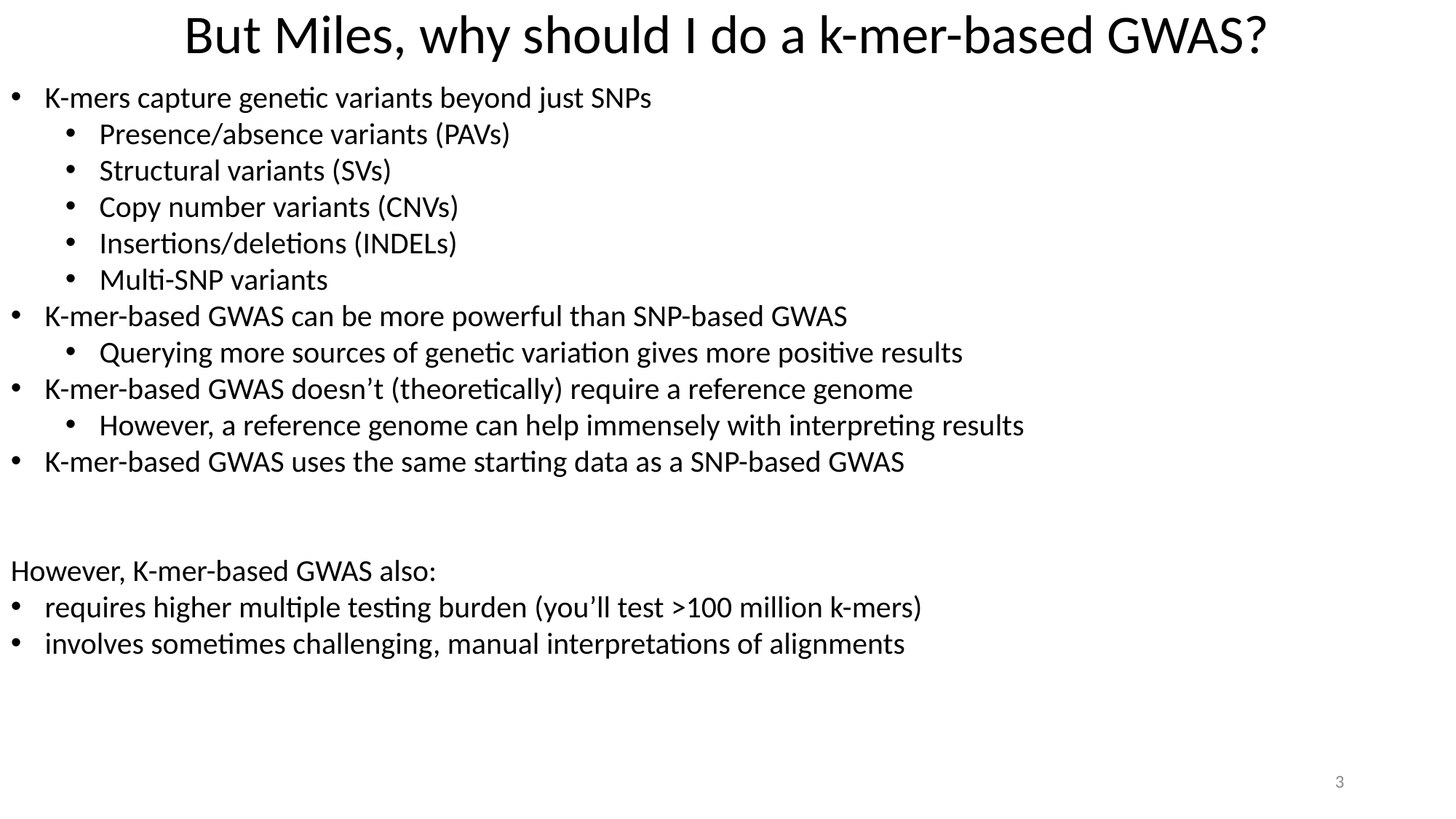

But Miles, why should I do a k-mer-based GWAS?
K-mers capture genetic variants beyond just SNPs
Presence/absence variants (PAVs)
Structural variants (SVs)
Copy number variants (CNVs)
Insertions/deletions (INDELs)
Multi-SNP variants
K-mer-based GWAS can be more powerful than SNP-based GWAS
Querying more sources of genetic variation gives more positive results
K-mer-based GWAS doesn’t (theoretically) require a reference genome
However, a reference genome can help immensely with interpreting results
K-mer-based GWAS uses the same starting data as a SNP-based GWAS

However, K-mer-based GWAS also:
requires higher multiple testing burden (you’ll test >100 million k-mers)
involves sometimes challenging, manual interpretations of alignments

3